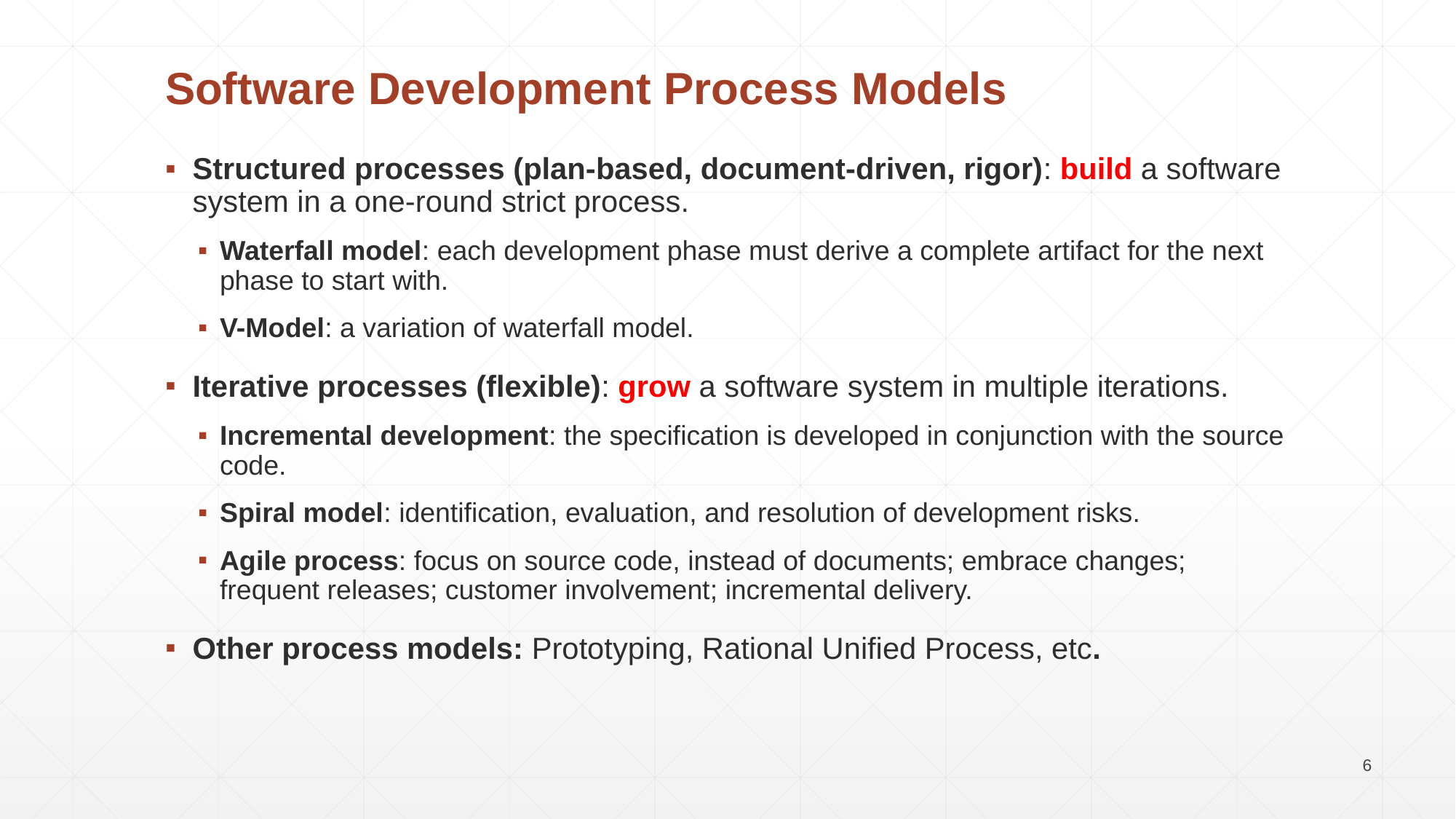

Software Development Process Models
Structured processes (plan-based, document-driven, rigor): build a software system in a one-round strict process.
Waterfall model: each development phase must derive a complete artifact for the next phase to start with.
V-Model: a variation of waterfall model.
Iterative processes (flexible): grow a software system in multiple iterations.
Incremental development: the specification is developed in conjunction with the source code.
Spiral model: identification, evaluation, and resolution of development risks.
Agile process: focus on source code, instead of documents; embrace changes; frequent releases; customer involvement; incremental delivery.
Other process models: Prototyping, Rational Unified Process, etc.
6